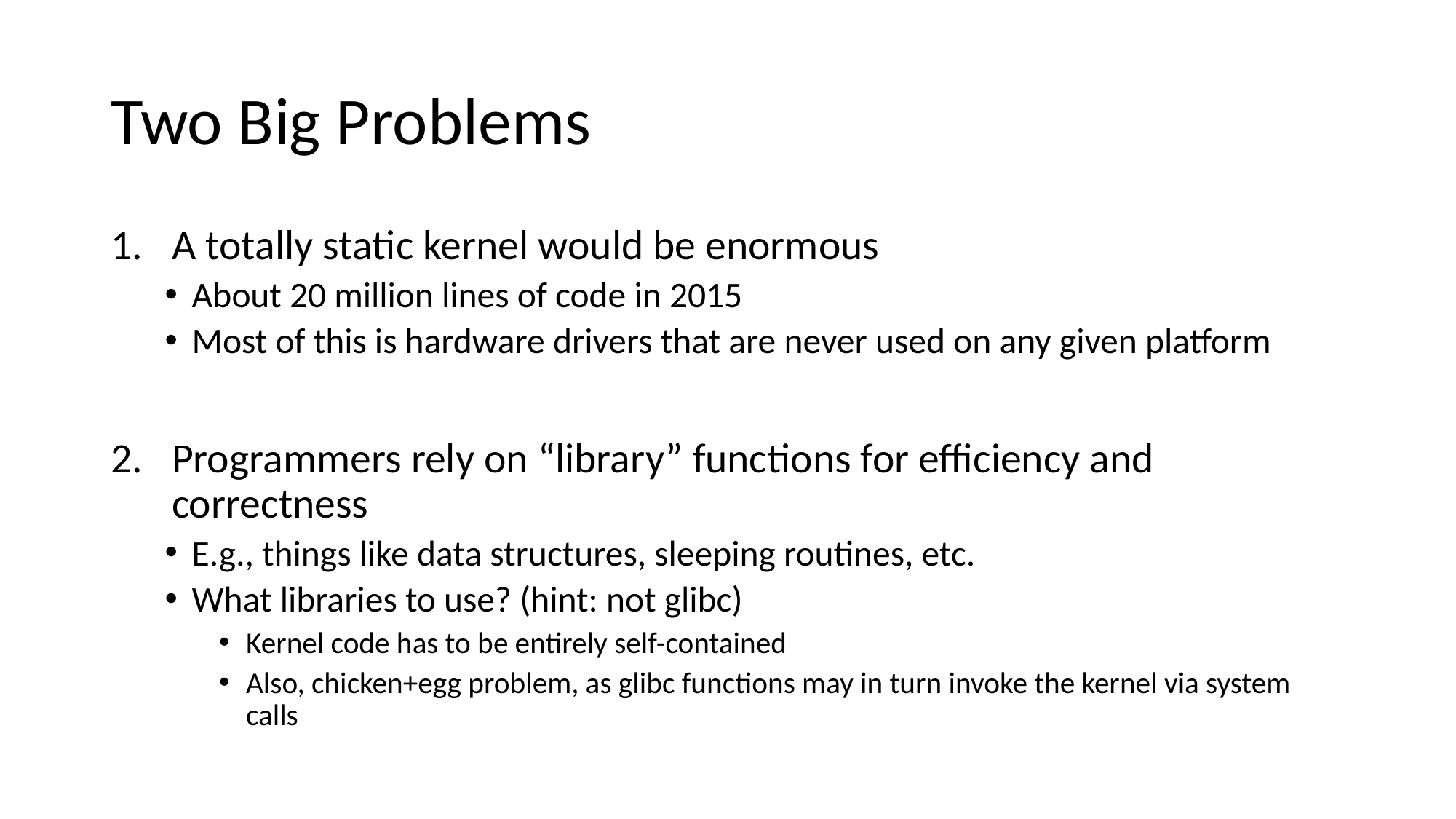

# Two Big Problems
A totally static kernel would be enormous
About 20 million lines of code in 2015
Most of this is hardware drivers that are never used on any given platform

Programmers rely on “library” functions for efficiency and correctness
E.g., things like data structures, sleeping routines, etc.
What libraries to use? (hint: not glibc)
Kernel code has to be entirely self-contained
Also, chicken+egg problem, as glibc functions may in turn invoke the kernel via system calls